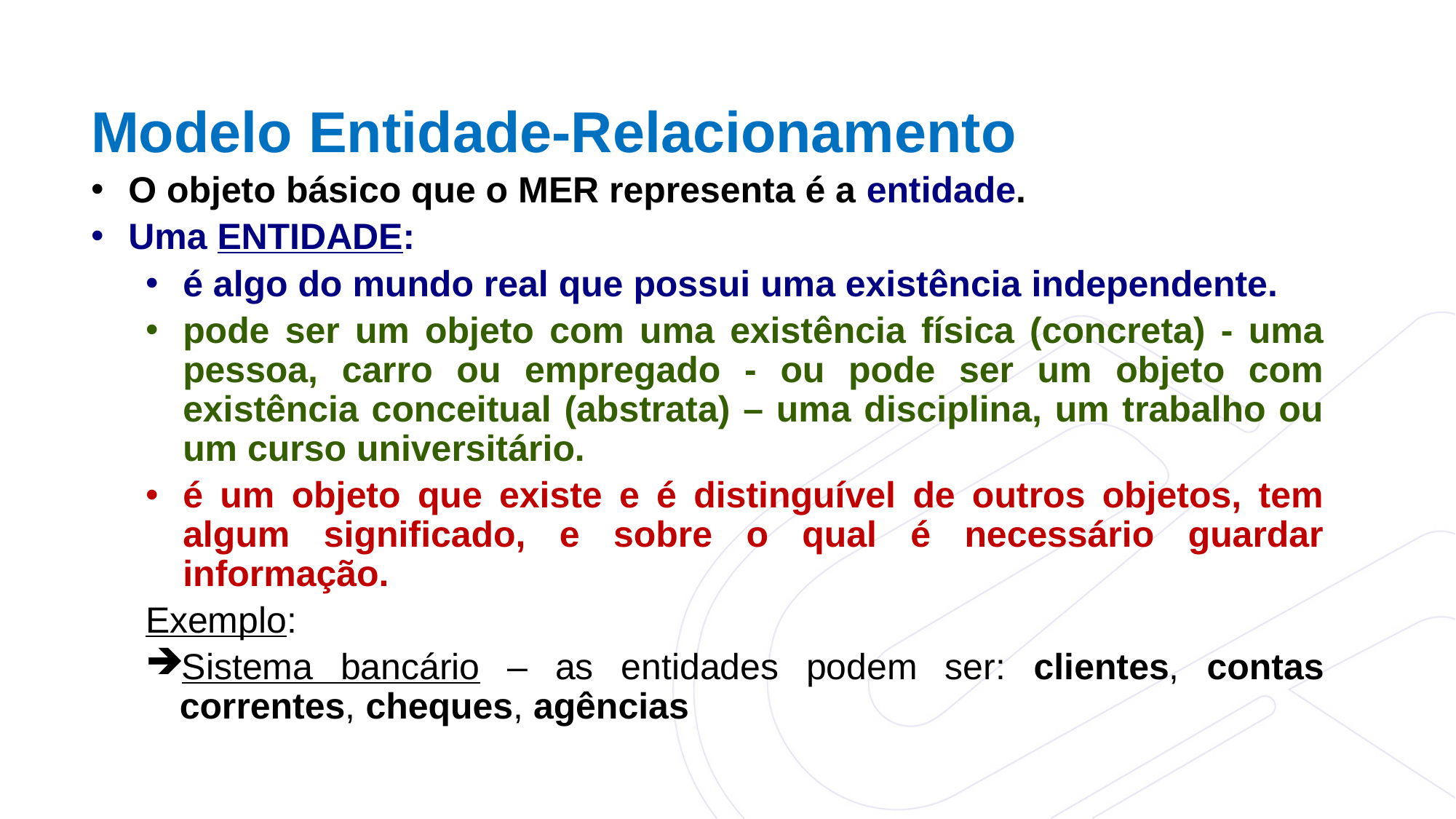

Modelo Entidade-Relacionamento
O objeto básico que o MER representa é a entidade.
Uma ENTIDADE:
é algo do mundo real que possui uma existência independente.
pode ser um objeto com uma existência física (concreta) - uma pessoa, carro ou empregado - ou pode ser um objeto com existência conceitual (abstrata) – uma disciplina, um trabalho ou um curso universitário.
é um objeto que existe e é distinguível de outros objetos, tem algum significado, e sobre o qual é necessário guardar informação.
Exemplo:
Sistema bancário – as entidades podem ser: clientes, contas correntes, cheques, agências